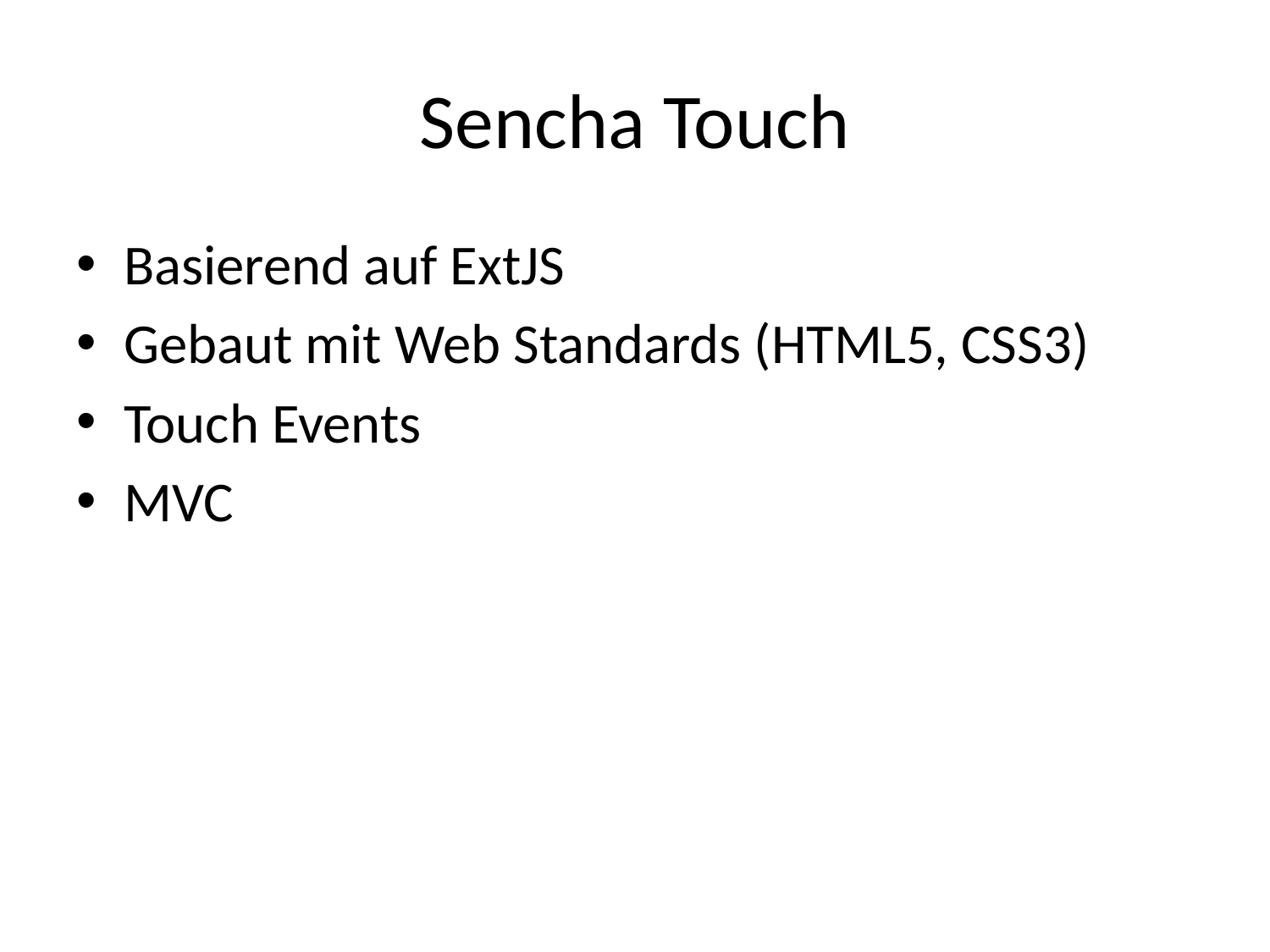

# Sencha Touch
Basierend auf ExtJS
Gebaut mit Web Standards (HTML5, CSS3)
Touch Events
MVC